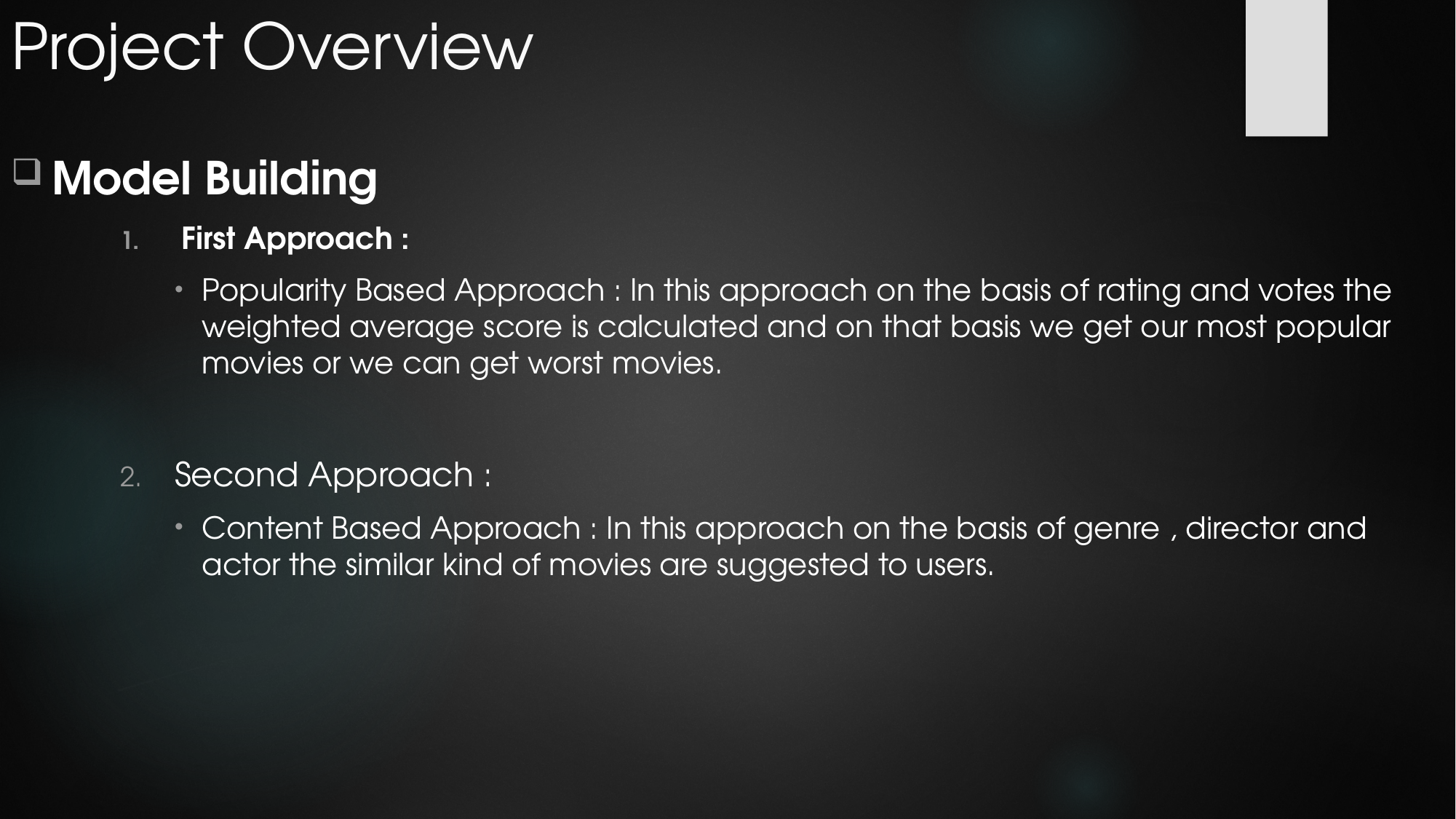

# Project Overview
Model Building
First Approach :
Popularity Based Approach : In this approach on the basis of rating and votes the weighted average score is calculated and on that basis we get our most popular movies or we can get worst movies.

Second Approach :
Content Based Approach : In this approach on the basis of genre , director and actor the similar kind of movies are suggested to users.